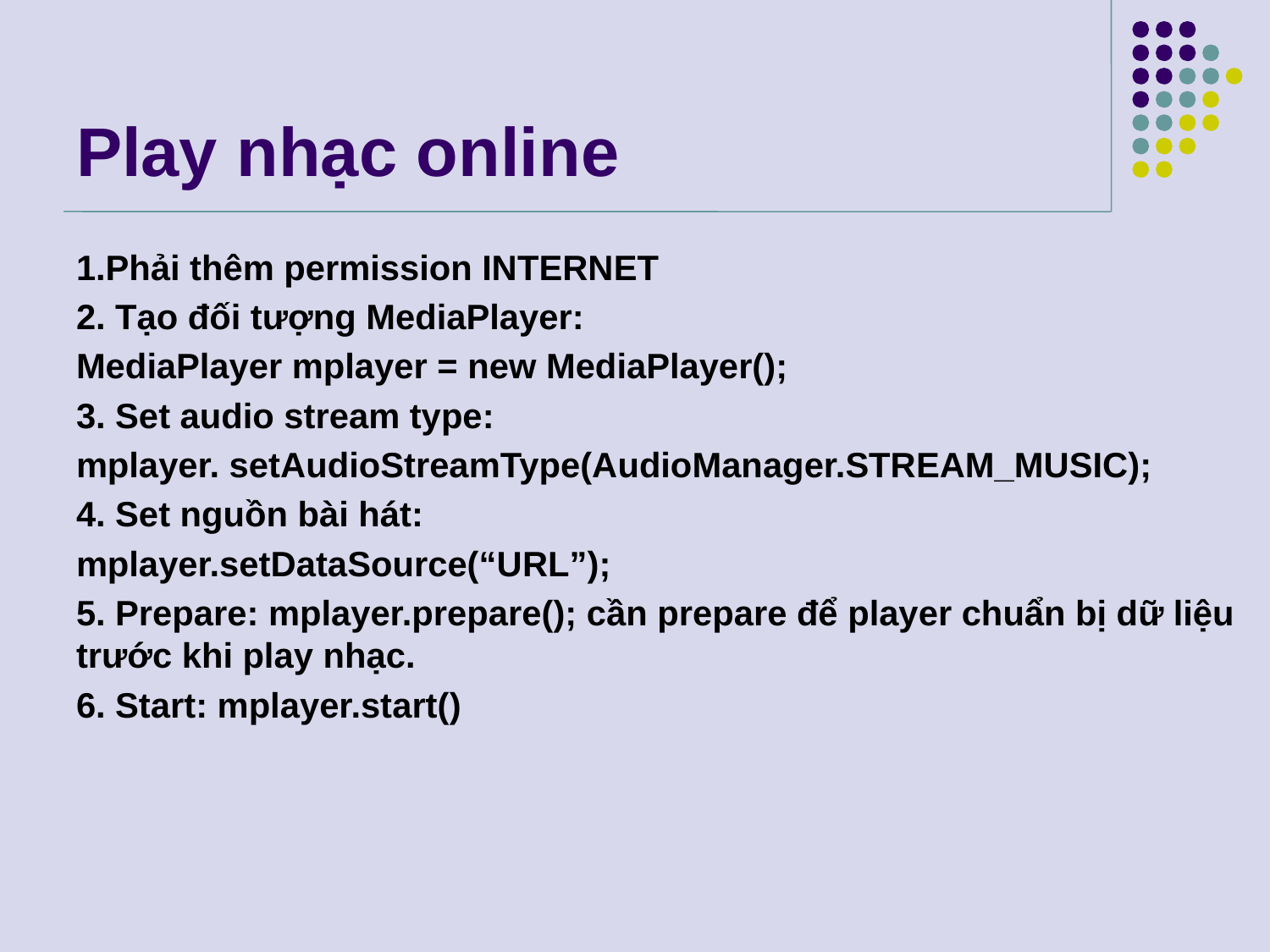

# Play nhạc online
1.Phải thêm permission INTERNET
2. Tạo đối tượng MediaPlayer:
MediaPlayer mplayer = new MediaPlayer();
3. Set audio stream type:
mplayer. setAudioStreamType(AudioManager.STREAM_MUSIC);
4. Set nguồn bài hát:
mplayer.setDataSource(“URL”);
5. Prepare: mplayer.prepare(); cần prepare để player chuẩn bị dữ liệu trước khi play nhạc.
6. Start: mplayer.start()